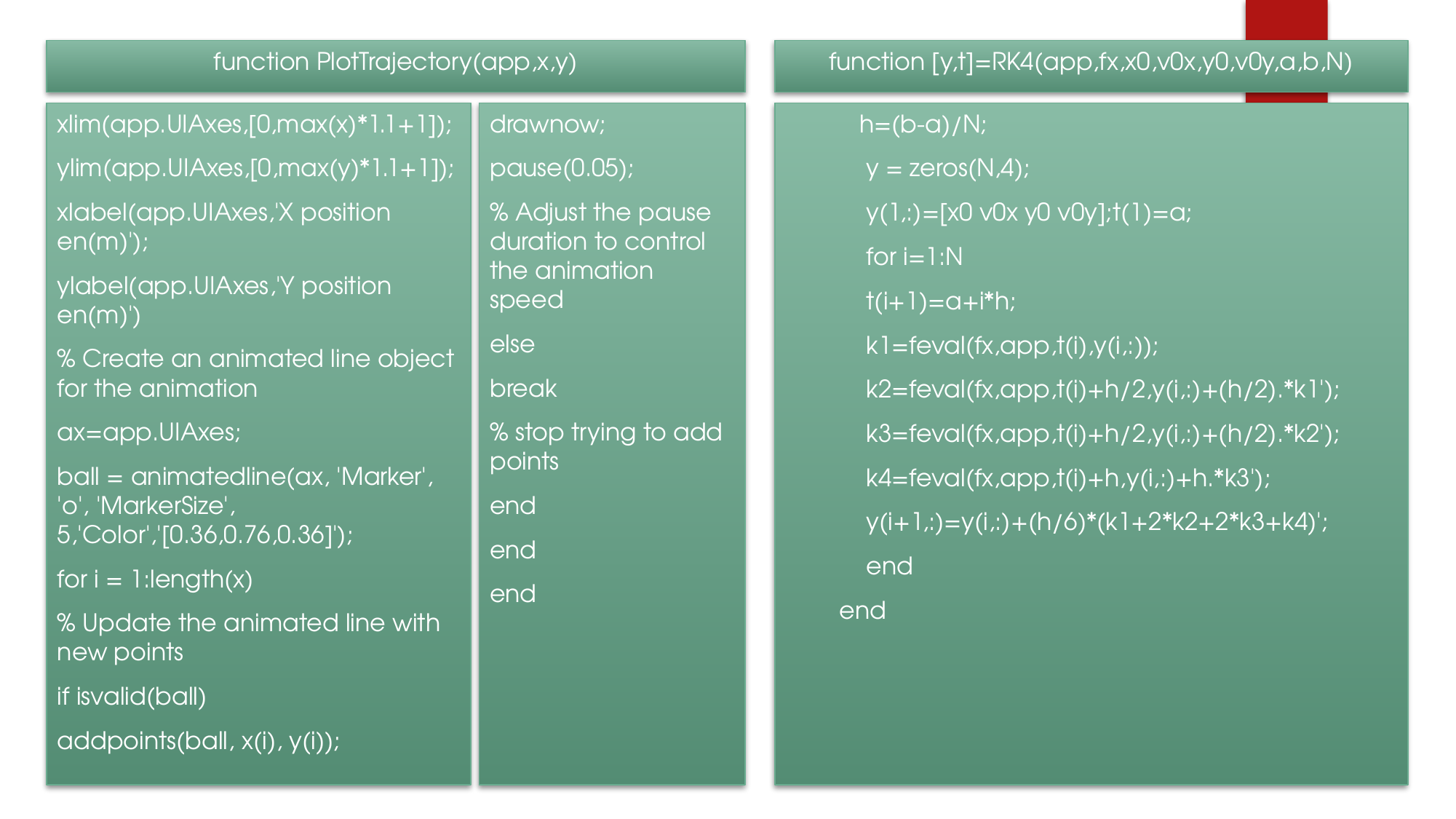

function PlotTrajectory(app,x,y)
function [y,t]=RK4(app,fx,x0,v0x,y0,v0y,a,b,N)
xlim(app.UIAxes,[0,max(x)*1.1+1]);
ylim(app.UIAxes,[0,max(y)*1.1+1]);
xlabel(app.UIAxes,'X position en(m)');
ylabel(app.UIAxes,'Y position en(m)')
% Create an animated line object for the animation
ax=app.UIAxes;
ball = animatedline(ax, 'Marker', 'o', 'MarkerSize', 5,'Color','[0.36,0.76,0.36]');
for i = 1:length(x)
% Update the animated line with new points
if isvalid(ball)
addpoints(ball, x(i), y(i));
drawnow;
pause(0.05);
% Adjust the pause duration to control the animation speed
else
break
% stop trying to add points
end
end
end
           h=(b-a)/N;
            y = zeros(N,4);
            y(1,:)=[x0 v0x y0 v0y];t(1)=a;
            for i=1:N
            t(i+1)=a+i*h;
            k1=feval(fx,app,t(i),y(i,:));
            k2=feval(fx,app,t(i)+h/2,y(i,:)+(h/2).*k1');
            k3=feval(fx,app,t(i)+h/2,y(i,:)+(h/2).*k2');
            k4=feval(fx,app,t(i)+h,y(i,:)+h.*k3');
            y(i+1,:)=y(i,:)+(h/6)*(k1+2*k2+2*k3+k4)';
            end
        end